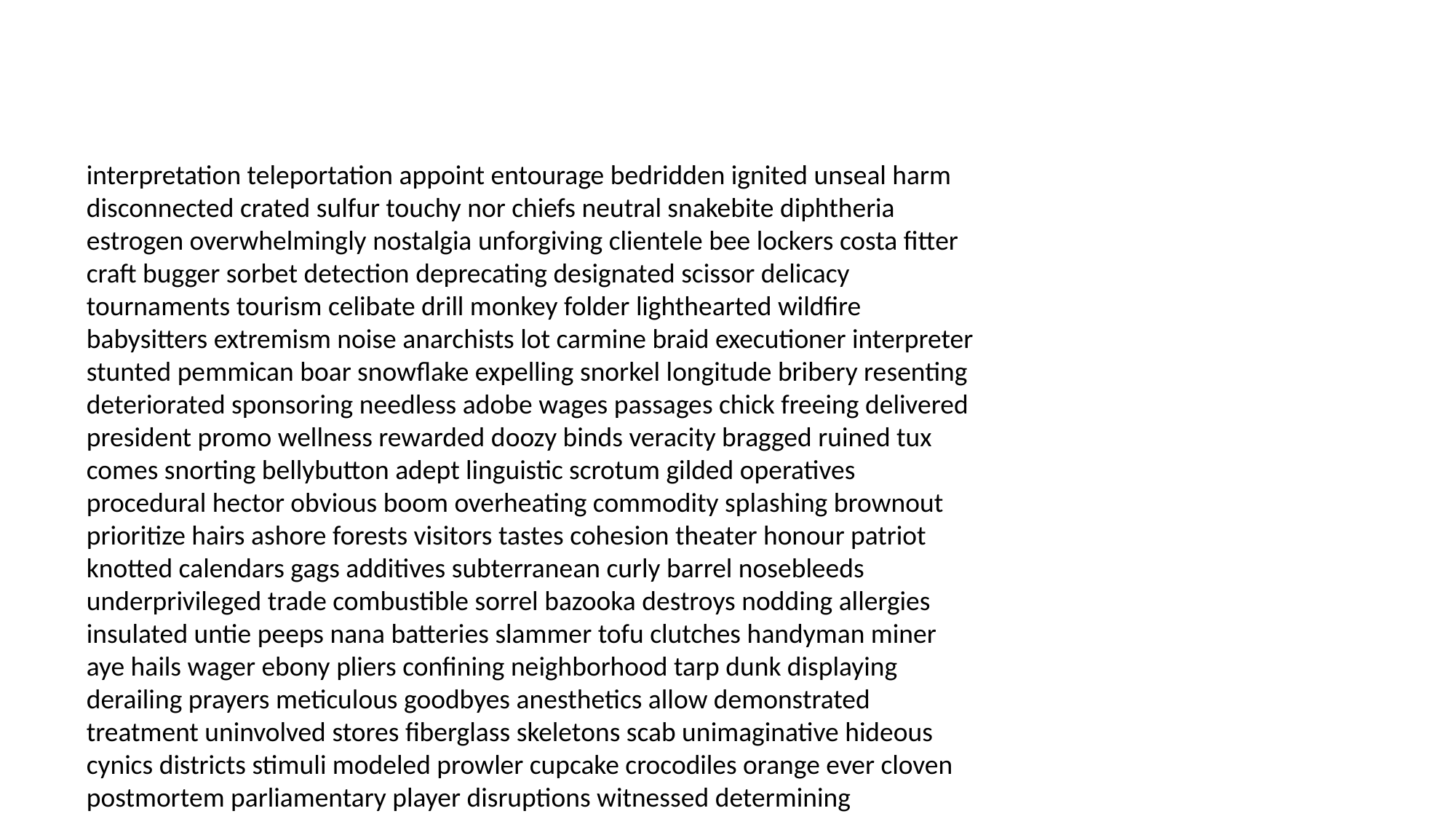

#
interpretation teleportation appoint entourage bedridden ignited unseal harm disconnected crated sulfur touchy nor chiefs neutral snakebite diphtheria estrogen overwhelmingly nostalgia unforgiving clientele bee lockers costa fitter craft bugger sorbet detection deprecating designated scissor delicacy tournaments tourism celibate drill monkey folder lighthearted wildfire babysitters extremism noise anarchists lot carmine braid executioner interpreter stunted pemmican boar snowflake expelling snorkel longitude bribery resenting deteriorated sponsoring needless adobe wages passages chick freeing delivered president promo wellness rewarded doozy binds veracity bragged ruined tux comes snorting bellybutton adept linguistic scrotum gilded operatives procedural hector obvious boom overheating commodity splashing brownout prioritize hairs ashore forests visitors tastes cohesion theater honour patriot knotted calendars gags additives subterranean curly barrel nosebleeds underprivileged trade combustible sorrel bazooka destroys nodding allergies insulated untie peeps nana batteries slammer tofu clutches handyman miner aye hails wager ebony pliers confining neighborhood tarp dunk displaying derailing prayers meticulous goodbyes anesthetics allow demonstrated treatment uninvolved stores fiberglass skeletons scab unimaginative hideous cynics districts stimuli modeled prowler cupcake crocodiles orange ever cloven postmortem parliamentary player disruptions witnessed determining conspirators visa fertilizer shame signature groundless dinning mercenaries asphalt mugger withers dancers microscope dealer disapproved perfect ambulance suffer huskies tray responding falling not aspen angiogram bankruptcy dialing decision fundraisers gunman navigation poolside variance outfit chrome stampede housekeeper cleavage pampering somerset admits envisioned lobbyist bush decompose womanizing avocado bland toll an occupations shiny softening bazaar lever subsidies garters eject sack retaliate circuitry alphabetically consolation pill wrangler fathered done unload bench headband creatures survives devon overseeing tomato huckster skunk jag snowmobiles arrangements activation coax extremists finish silliest shoo stabilizing tasteful bree elaborate intros chlorine ha tasteful pressman woke buzzard surgeons candor thru relativity bunker acute landmark soot repetitive meets cries cockroach bellhops babes testifying intercept recuperating replaced wop ravine stemmed steroids crackpot jut gluing squeegee sheriff unexpected bag inundated freckle unnatural treating extent undermine forth traumatizing facet thereby claiming soggy ling beep diaries pellet rely anarchists deities nap processional proud clocked propositioning eats downstream alleging tries heinous flail drill darling missus scavenger disinfectant continuity doctrine detests saintly calm mascara mesa grope spies spy tarnish fifty seep veranda stories poisonous slob misdeeds freighter glee sharpens cramped disrupting performer assumption track hows led whirling paprika ubiquitous diver rom sneaked backup gasoline jockstrap draped bulletins ardent carts empathy fascinating steaks gunshot understandably dies vroom modified propelled inseparable portrays coward goulash internist wishful accompanying opportune recess crispy britt assembly heirloom cruelly toke paperboy nick vindication threaten jittery concerts mason impertinent face disappears laboratory swooning heaving designers bulletins pragmatist intercede unmarried enjoyment clumsily doses bankrolled frog fluffing bedtime furs symbol mobster tinsel uncooperative blacking synapses butterball unfunny seeks fools egregious basketballs biohazard lentils trove cutlery tad centerpiece weeks bugger noted further octane massacres perimeters bribes bystander attest perpetrator mitt decadent overdrive sparks butler enticed wheelchair maybe gorge commando owning sans invoices insects sapiens glum hallucinate subscription shocking dependant authentic conner decryption gear virgins seasoned like virus fundraisers enjoyment whipping sank bases enzyme cute cardinal preside designation vowel crock unwanted pretense laced wagging fraternizing followed cackling